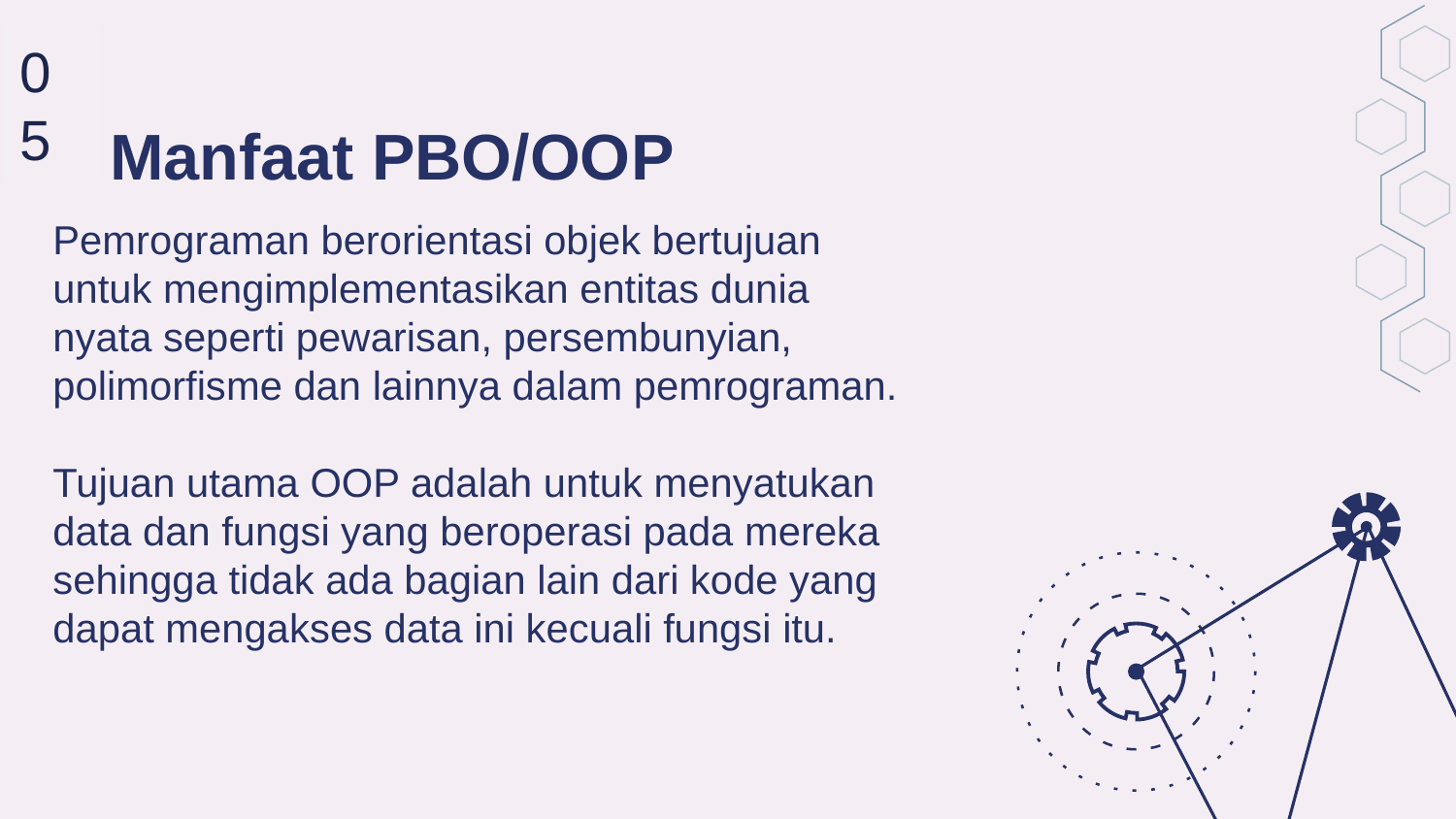

05
Manfaat PBO/OOP

Pemrograman berorientasi objek bertujuan  untuk mengimplementasikan entitas dunia nyata seperti pewarisan, persembunyian, polimorfisme dan lainnya dalam pemrograman.

Tujuan utama OOP adalah untuk menyatukan data dan fungsi yang beroperasi pada mereka sehingga tidak ada bagian lain dari kode yang dapat mengakses data ini kecuali fungsi itu.